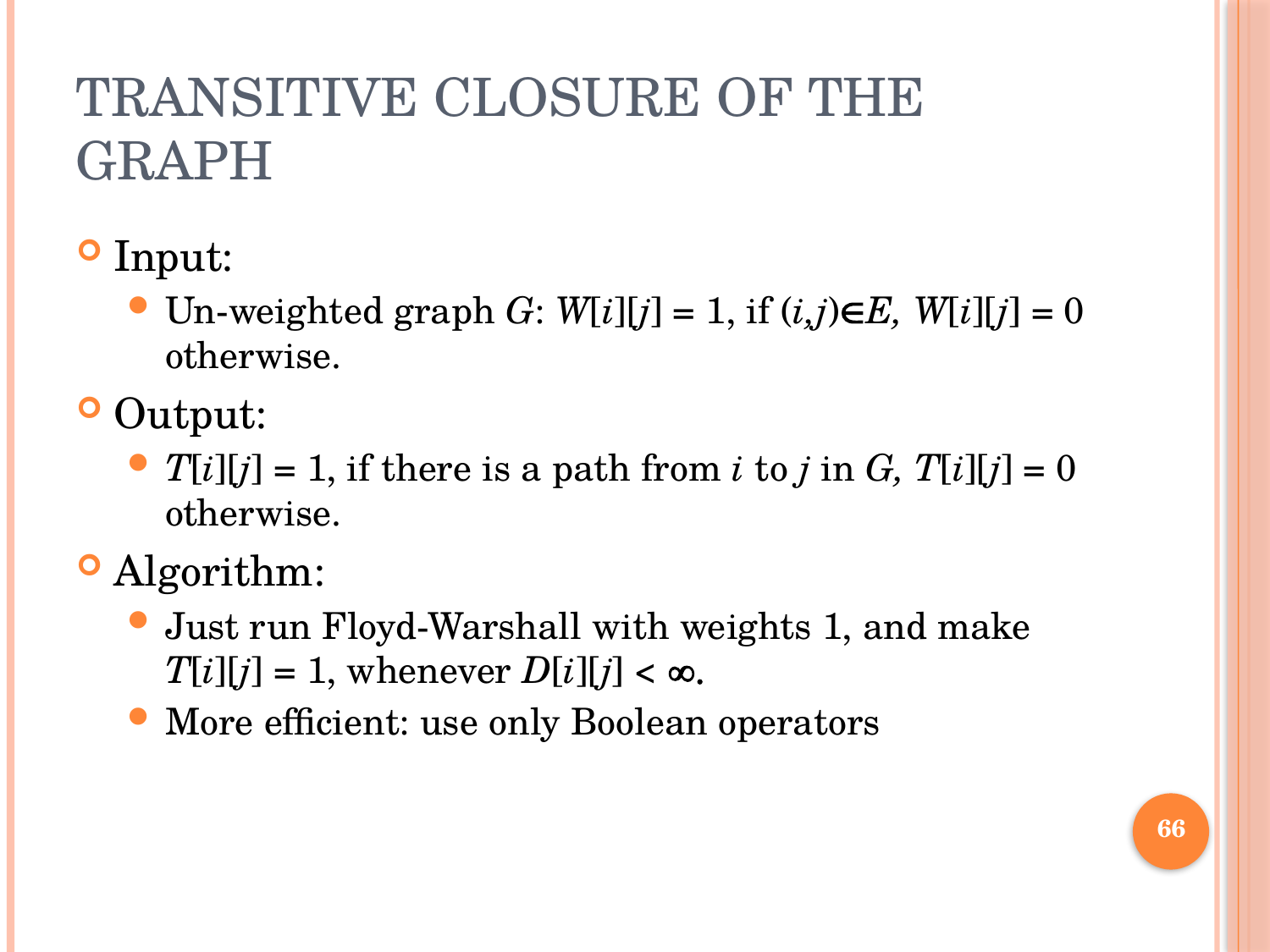

# Transitive closure of the graph
Input:
Un-weighted graph G: W[i][j] = 1, if (i,j)∈E, W[i][j] = 0 otherwise.
Output:
T[i][j] = 1, if there is a path from i to j in G, T[i][j] = 0 otherwise.
Algorithm:
Just run Floyd-Warshall with weights 1, and make T[i][j] = 1, whenever D[i][j] < ∞.
More efficient: use only Boolean operators
66